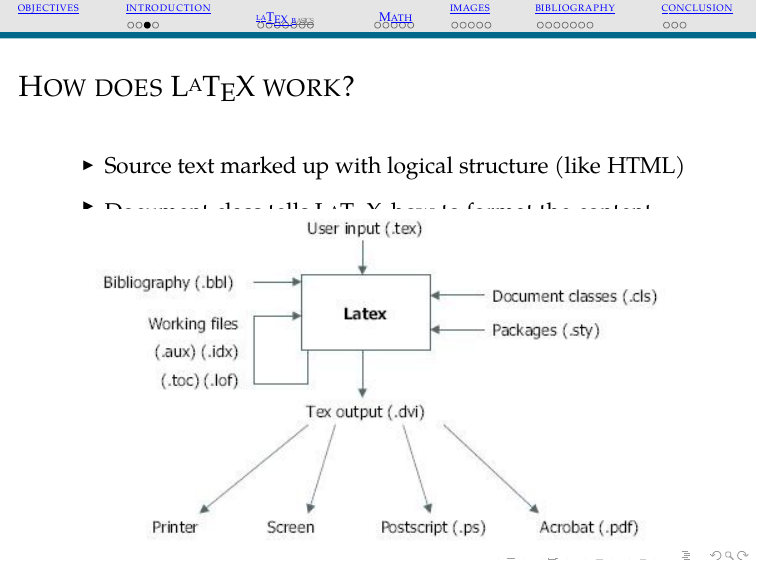

OBJECTIVES
INTRODUCTION
LATEX  BASICS	MATH
IMAGES
BIBLIOGRAPHY
CONCLUSION

HOW DOES LATEX WORK?

Source text marked up with logical structure (like HTML)
Document class tells LATEX     how to format the content